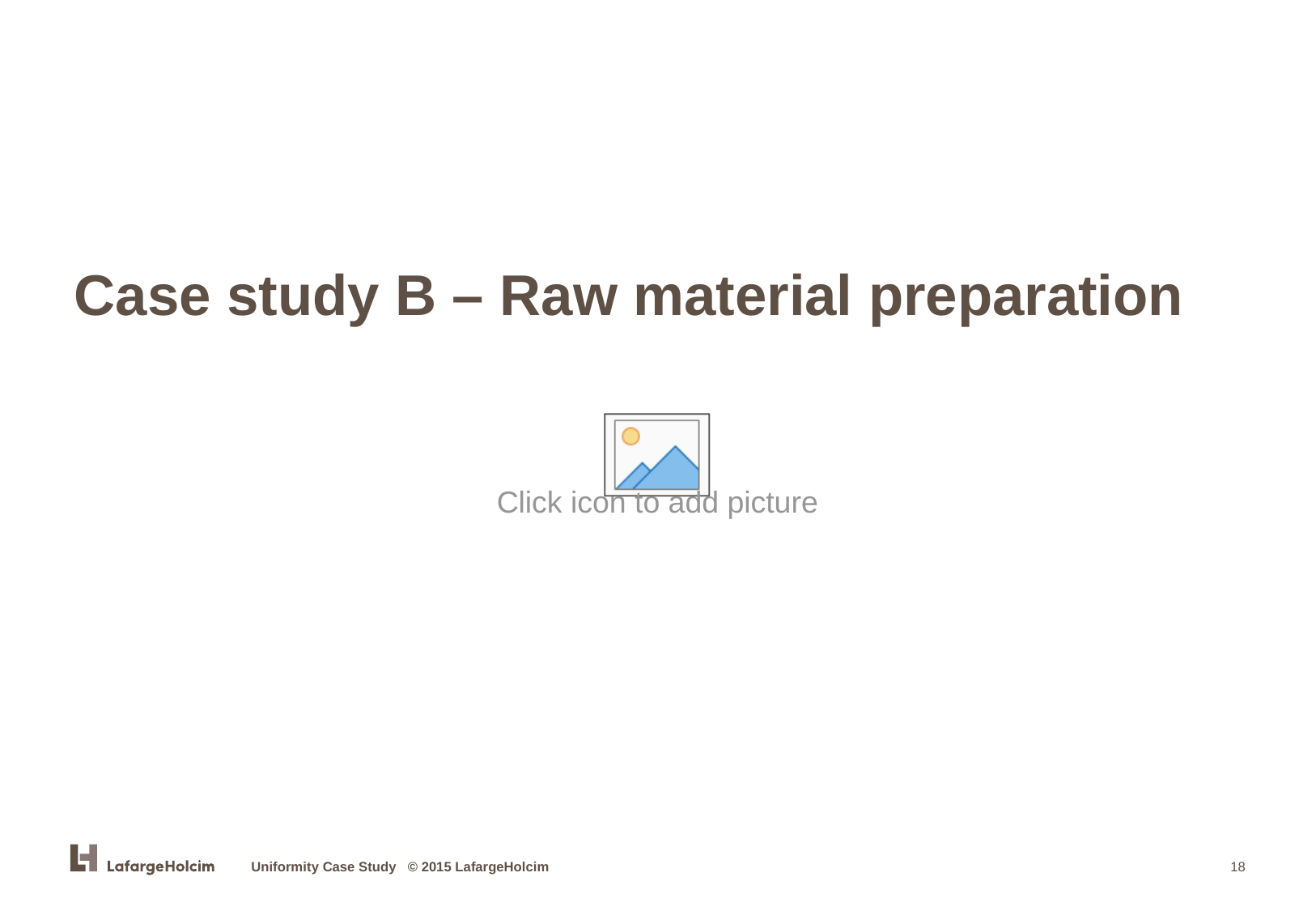

# Case study B – Raw material preparation
Uniformity Case Study   © 2015 LafargeHolcim
18